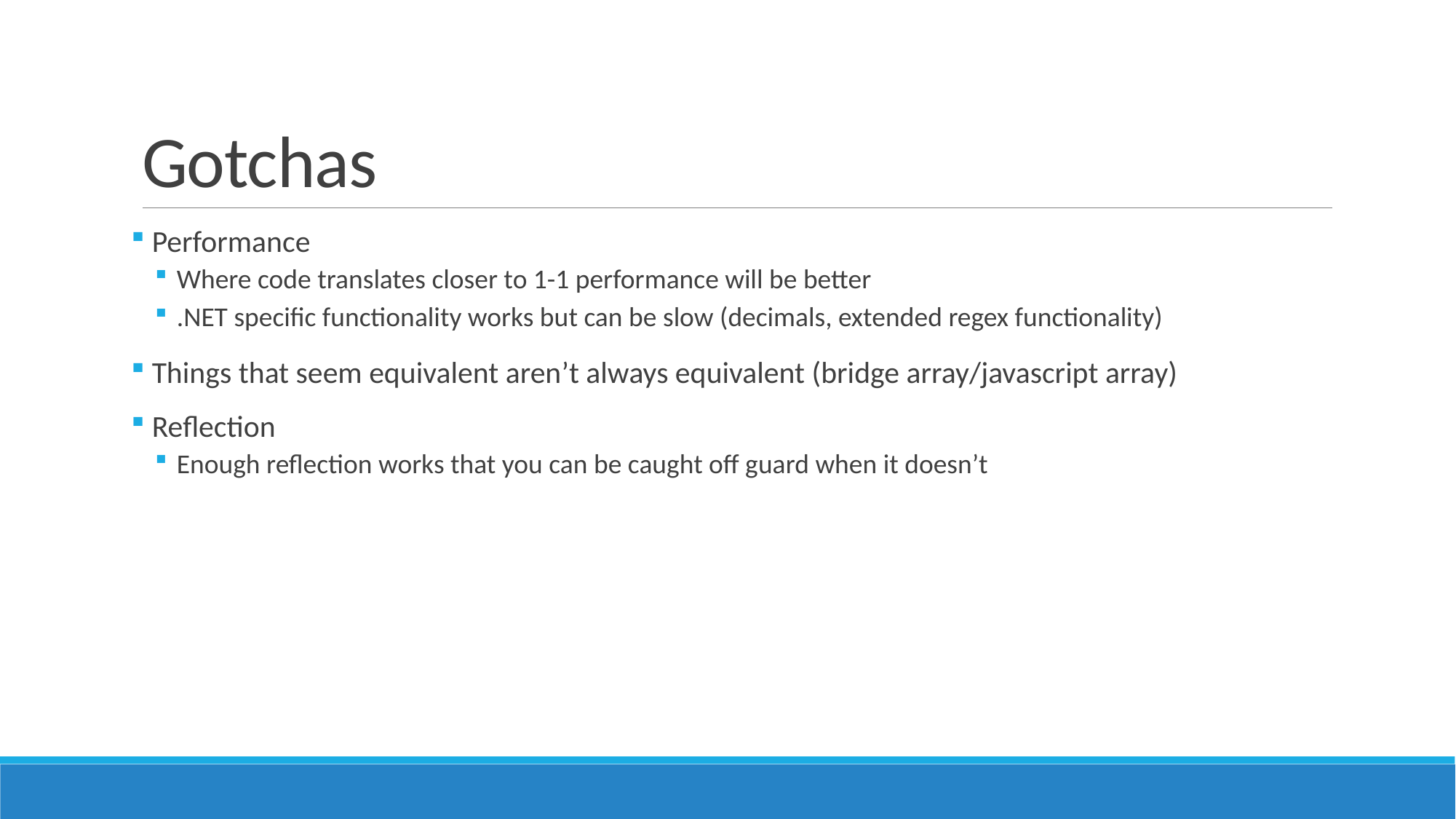

# Gotchas
 Performance
Where code translates closer to 1-1 performance will be better
.NET specific functionality works but can be slow (decimals, extended regex functionality)
 Things that seem equivalent aren’t always equivalent (bridge array/javascript array)
 Reflection
Enough reflection works that you can be caught off guard when it doesn’t